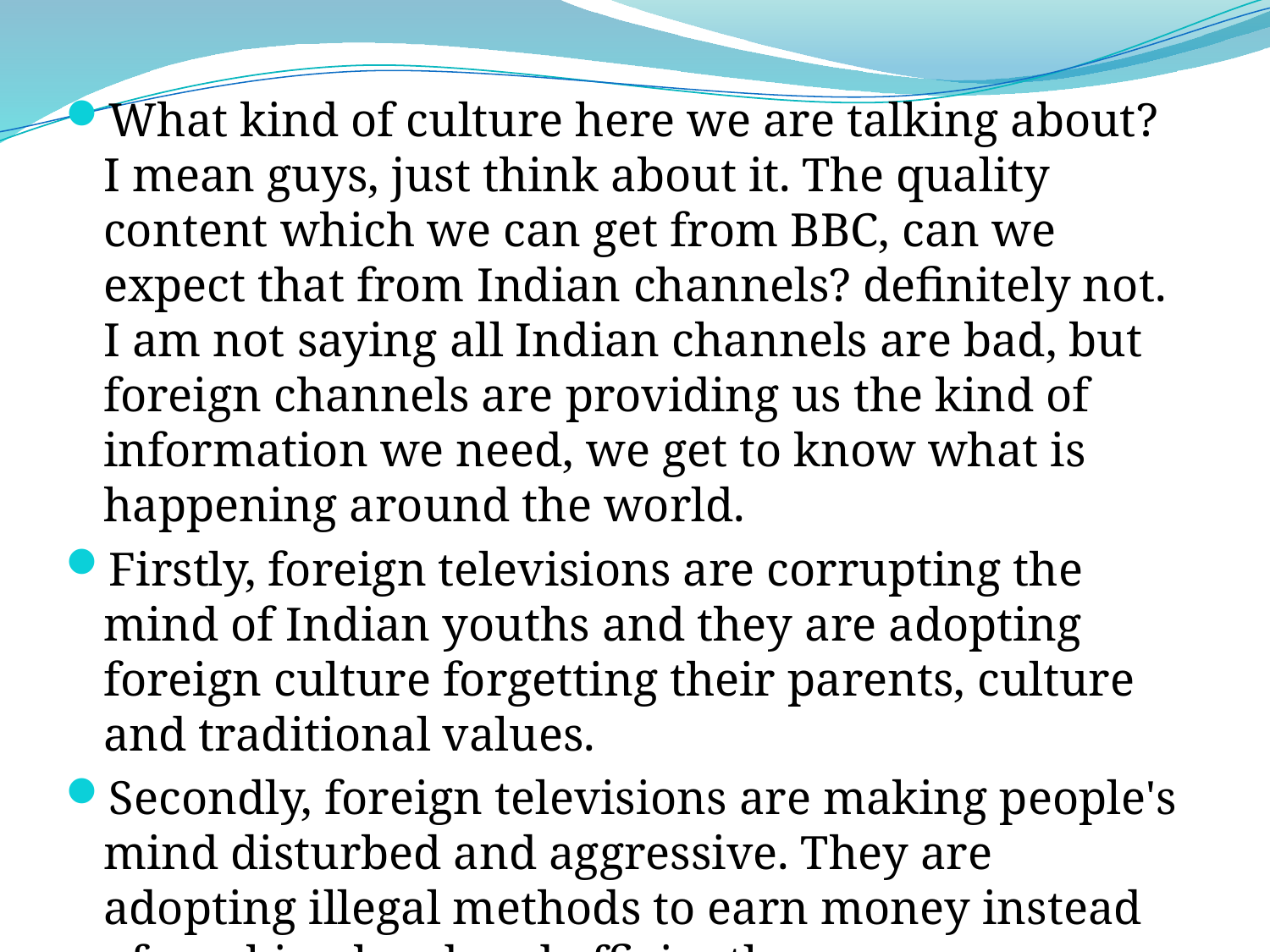

What kind of culture here we are talking about? I mean guys, just think about it. The quality content which we can get from BBC, can we expect that from Indian channels? definitely not. I am not saying all Indian channels are bad, but foreign channels are providing us the kind of information we need, we get to know what is happening around the world.
Firstly, foreign televisions are corrupting the mind of Indian youths and they are adopting foreign culture forgetting their parents, culture and traditional values.
Secondly, foreign televisions are making people's mind disturbed and aggressive. They are adopting illegal methods to earn money instead of working hard and efficiently.